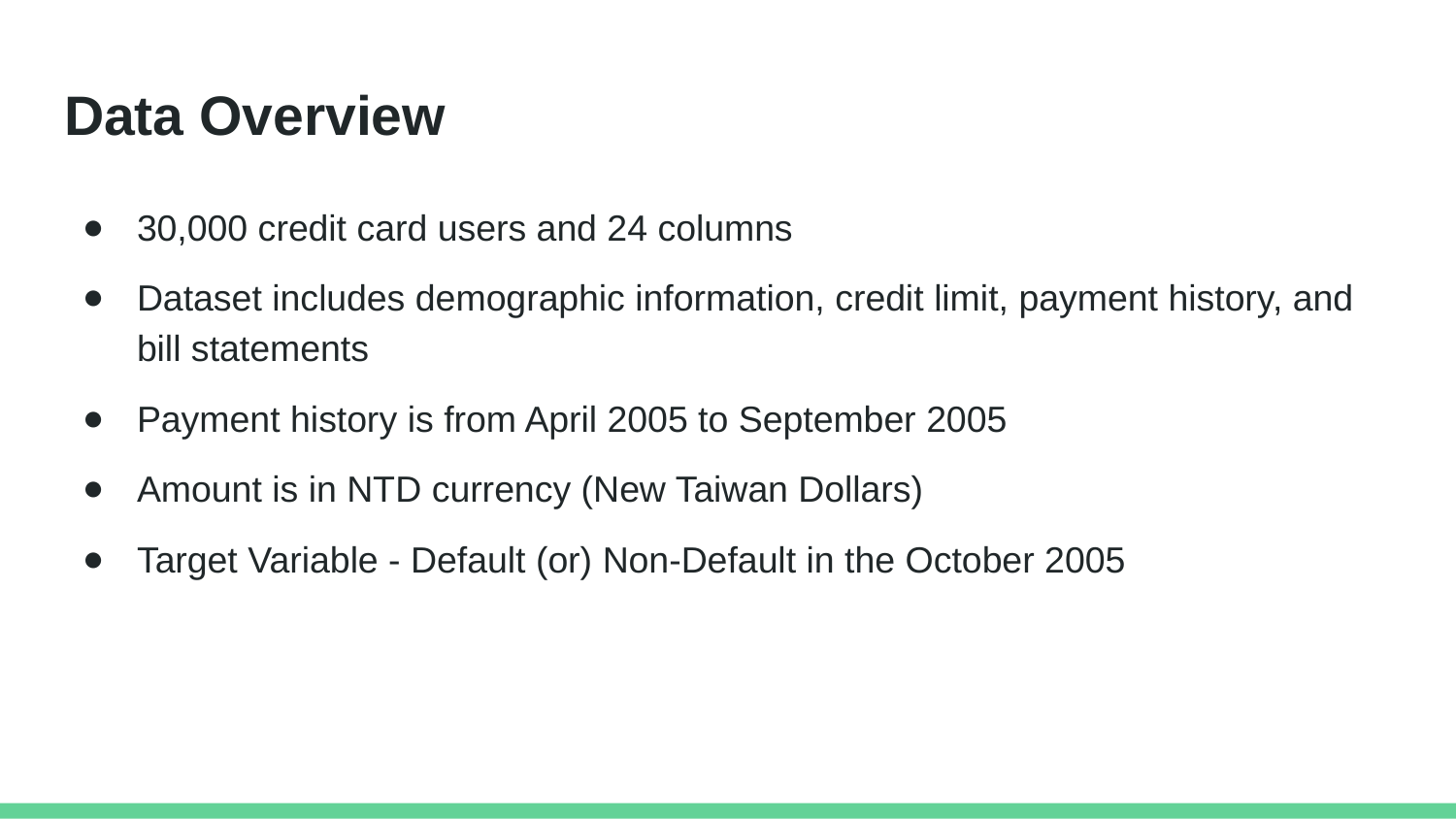

# Data Overview
30,000 credit card users and 24 columns
Dataset includes demographic information, credit limit, payment history, and bill statements
Payment history is from April 2005 to September 2005
Amount is in NTD currency (New Taiwan Dollars)
Target Variable - Default (or) Non-Default in the October 2005